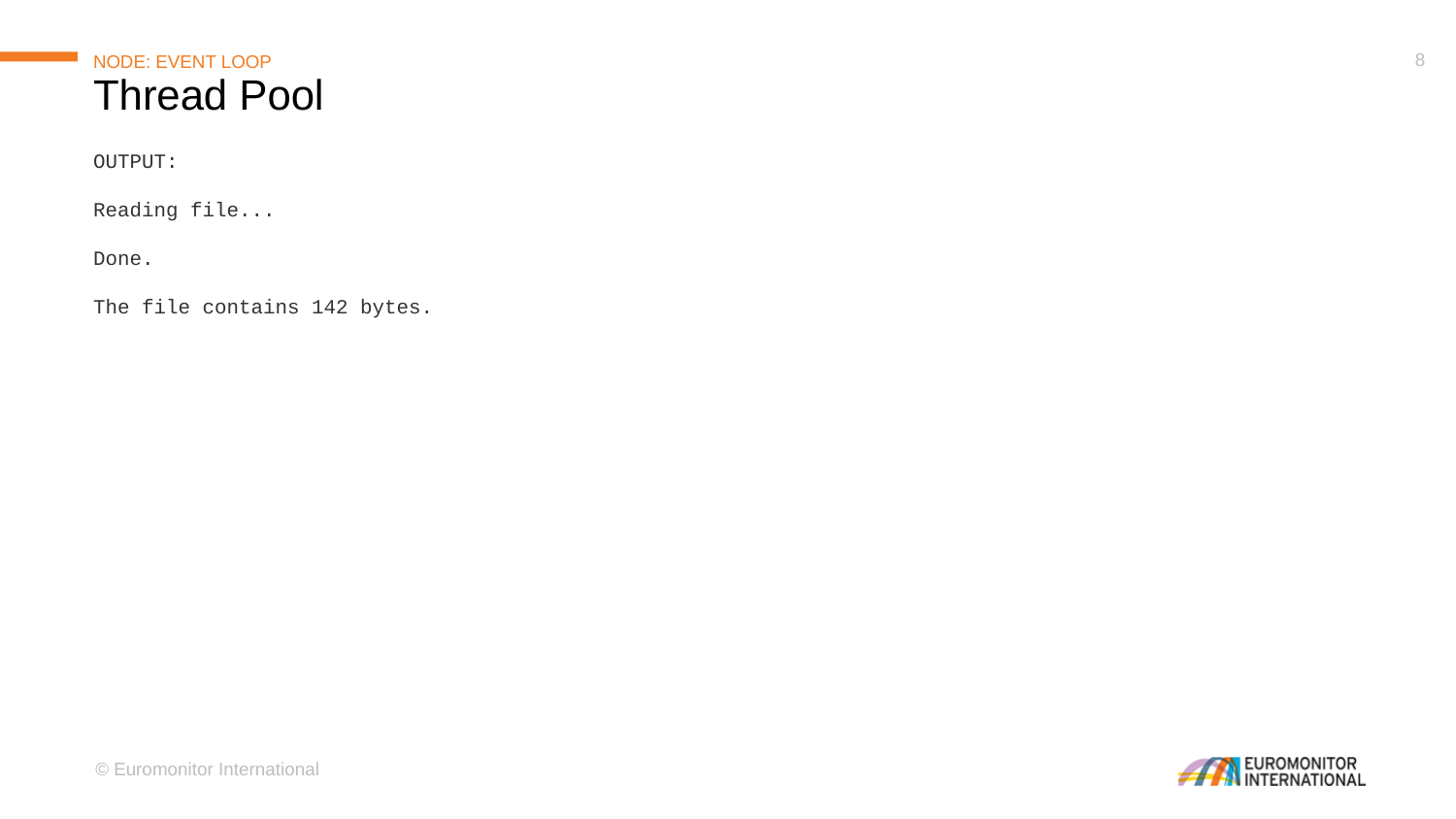

# Node: Event Loop
Thread Pool
OUTPUT:

Reading file...

Done.

The file contains 142 bytes.